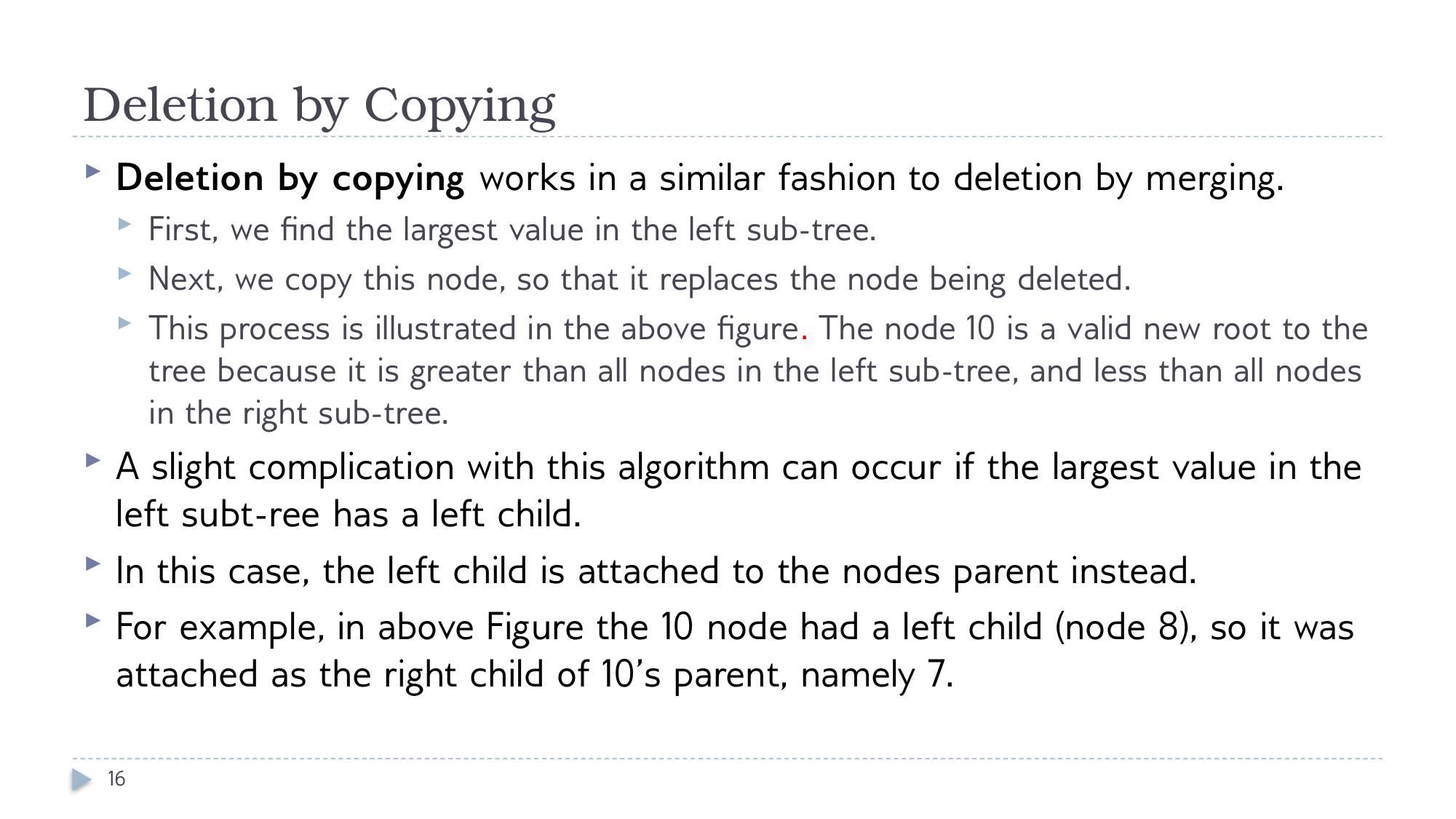

# Deletion by Copying
Deletion by copying works in a similar fashion to deletion by merging.
First, we find the largest value in the left sub-tree.
Next, we copy this node, so that it replaces the node being deleted.
This process is illustrated in the above figure. The node 10 is a valid new root to the tree because it is greater than all nodes in the left sub-tree, and less than all nodes in the right sub-tree.
A slight complication with this algorithm can occur if the largest value in the left subt-ree has a left child.
In this case, the left child is attached to the nodes parent instead.
For example, in above Figure the 10 node had a left child (node 8), so it was attached as the right child of 10’s parent, namely 7.

16